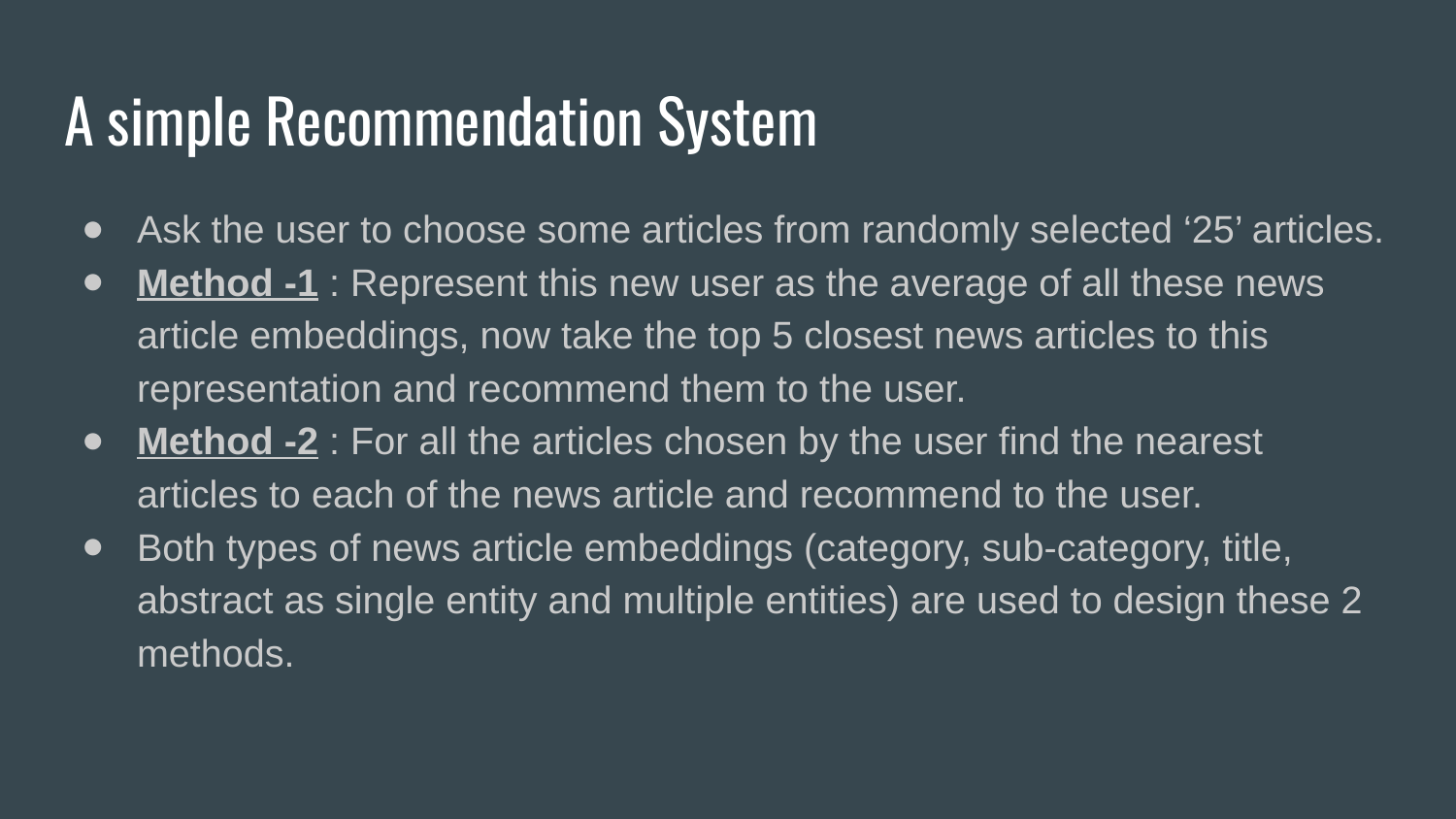

# A simple Recommendation System
Ask the user to choose some articles from randomly selected ‘25’ articles.
Method -1 : Represent this new user as the average of all these news article embeddings, now take the top 5 closest news articles to this representation and recommend them to the user.
Method -2 : For all the articles chosen by the user find the nearest articles to each of the news article and recommend to the user.
Both types of news article embeddings (category, sub-category, title, abstract as single entity and multiple entities) are used to design these 2 methods.